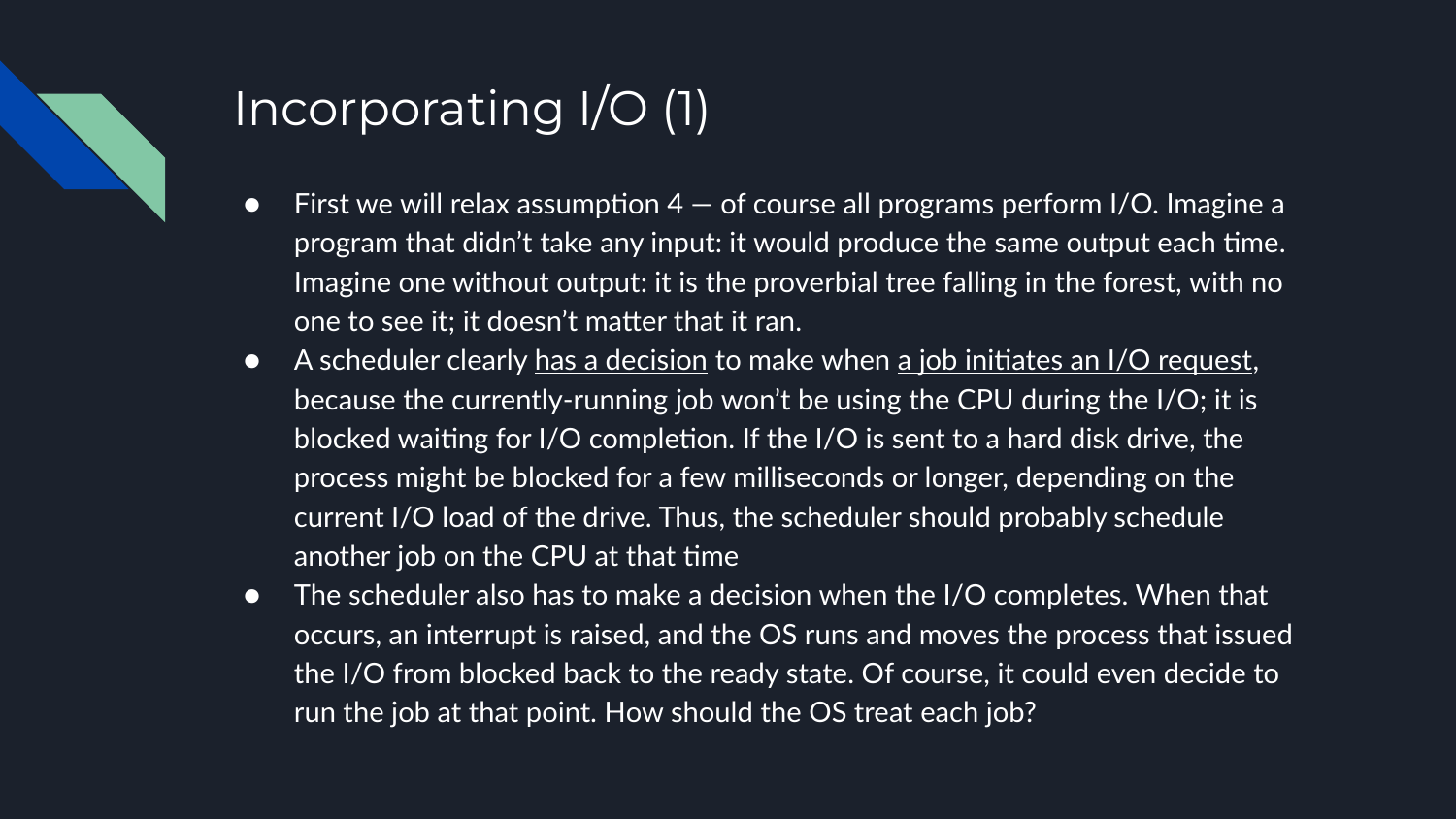

# Incorporating I/O (1)
First we will relax assumption 4 — of course all programs perform I/O. Imagine a program that didn’t take any input: it would produce the same output each time. Imagine one without output: it is the proverbial tree falling in the forest, with no one to see it; it doesn’t matter that it ran.
A scheduler clearly has a decision to make when a job initiates an I/O request, because the currently-running job won’t be using the CPU during the I/O; it is blocked waiting for I/O completion. If the I/O is sent to a hard disk drive, the process might be blocked for a few milliseconds or longer, depending on the current I/O load of the drive. Thus, the scheduler should probably schedule another job on the CPU at that time
The scheduler also has to make a decision when the I/O completes. When that occurs, an interrupt is raised, and the OS runs and moves the process that issued the I/O from blocked back to the ready state. Of course, it could even decide to run the job at that point. How should the OS treat each job?